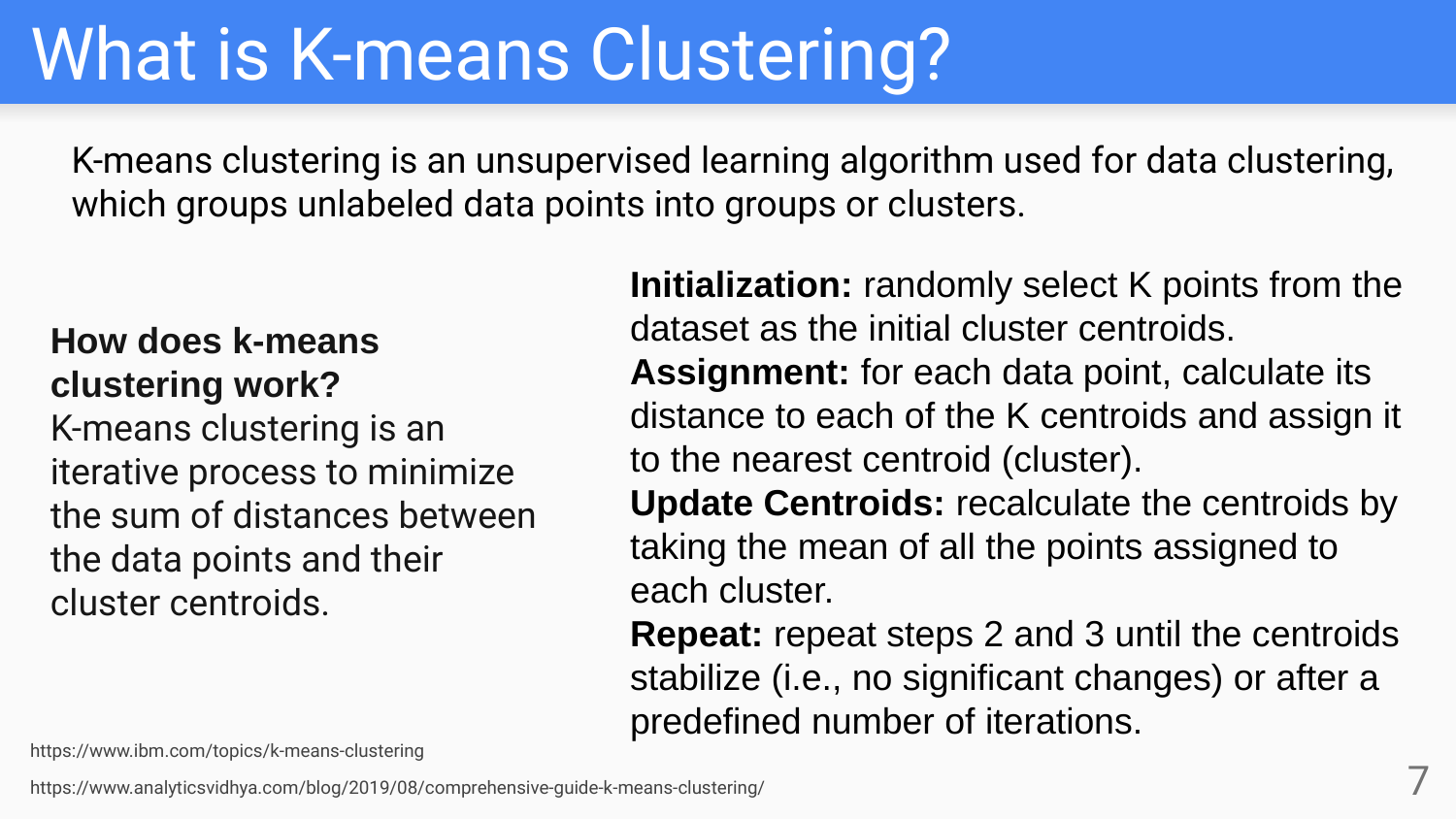

# What is K-means Clustering?
K-means clustering is an unsupervised learning algorithm used for data clustering, which groups unlabeled data points into groups or clusters.
Initialization: randomly select K points from the dataset as the initial cluster centroids.
Assignment: for each data point, calculate its distance to each of the K centroids and assign it to the nearest centroid (cluster).
Update Centroids: recalculate the centroids by taking the mean of all the points assigned to each cluster.
Repeat: repeat steps 2 and 3 until the centroids stabilize (i.e., no significant changes) or after a predefined number of iterations.
How does k-means clustering work?
K-means clustering is an iterative process to minimize the sum of distances between the data points and their cluster centroids.
https://www.ibm.com/topics/k-means-clustering
7
https://www.analyticsvidhya.com/blog/2019/08/comprehensive-guide-k-means-clustering/